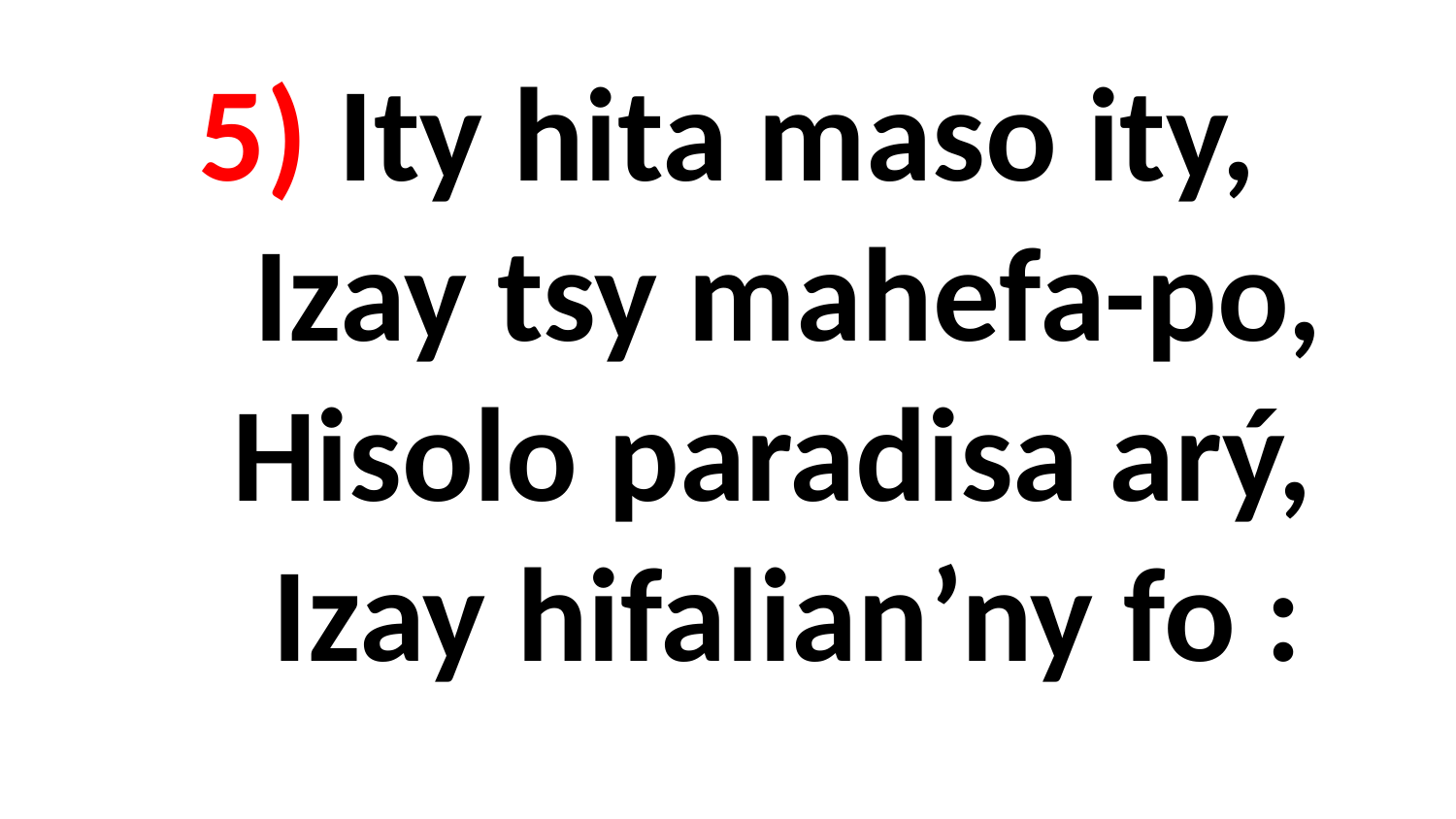

# 5) Ity hita maso ity, Izay tsy mahefa-po, Hisolo paradisa arý, Izay hifalian’ny fo :